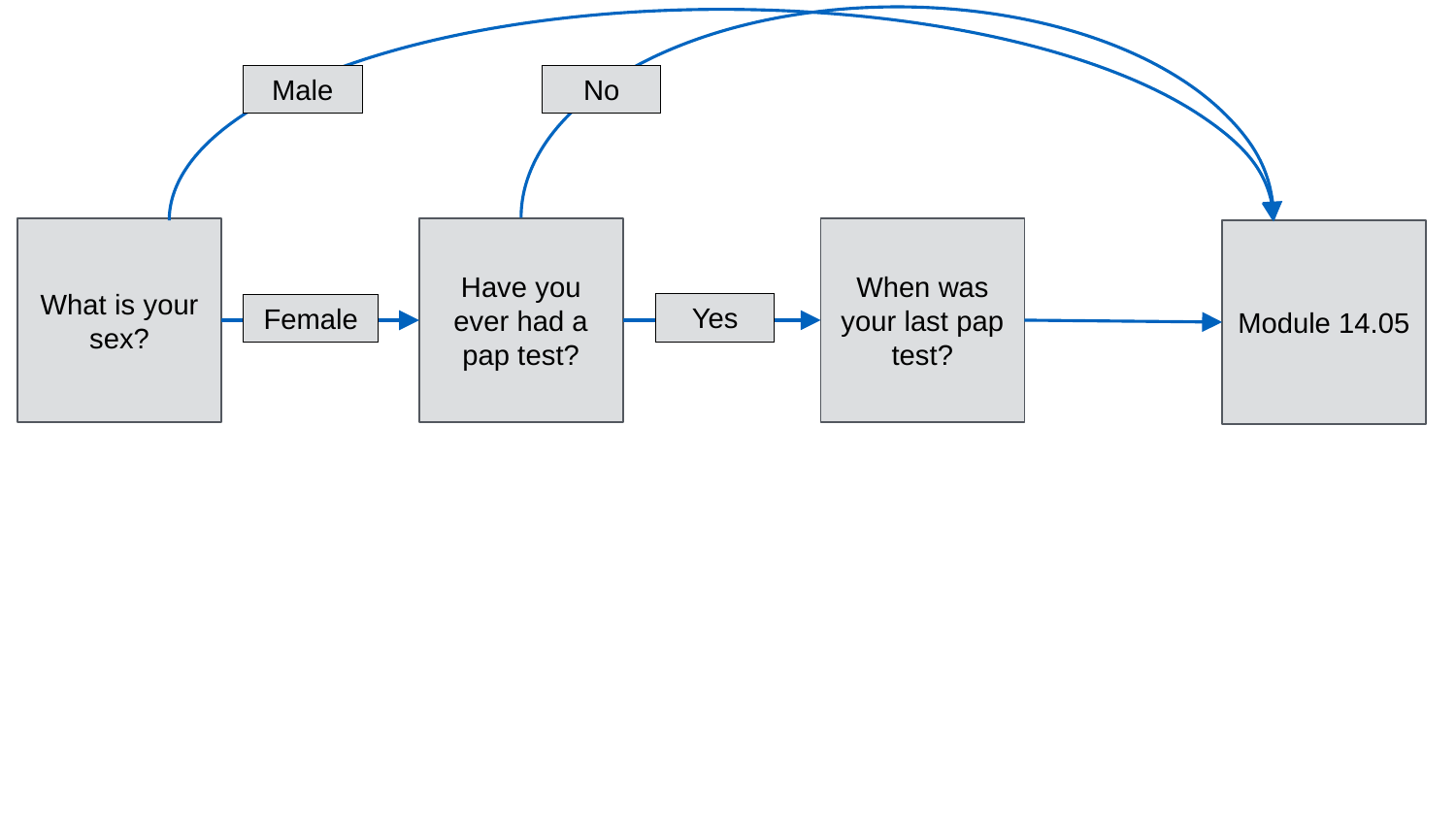

Male
No
When was your last pap test?
What is your sex?
Have you ever had a pap test?
Module 14.05
Yes
Female